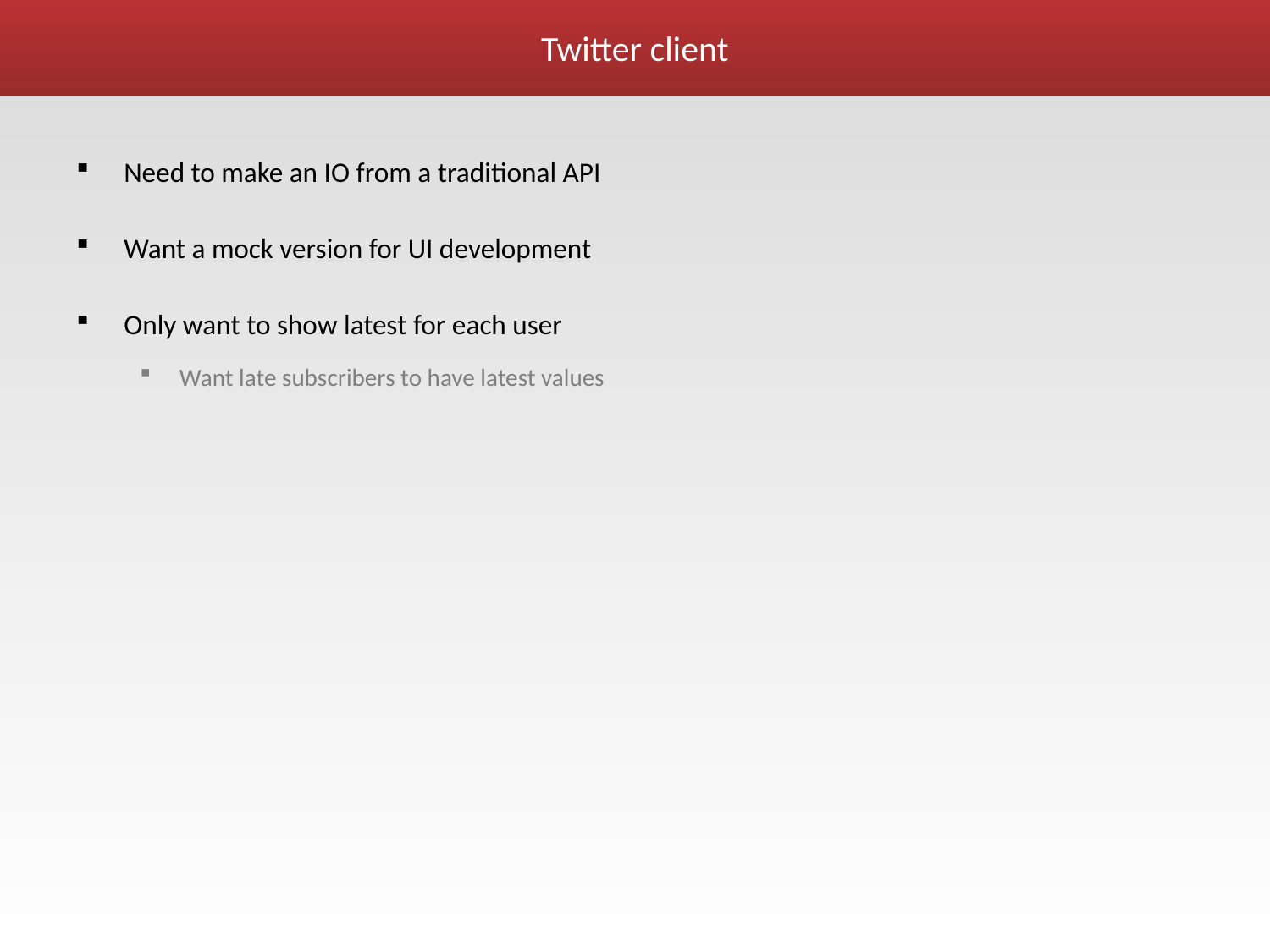

# Twitter client
Need to make an IO from a traditional API
Want a mock version for UI development
Only want to show latest for each user
Want late subscribers to have latest values